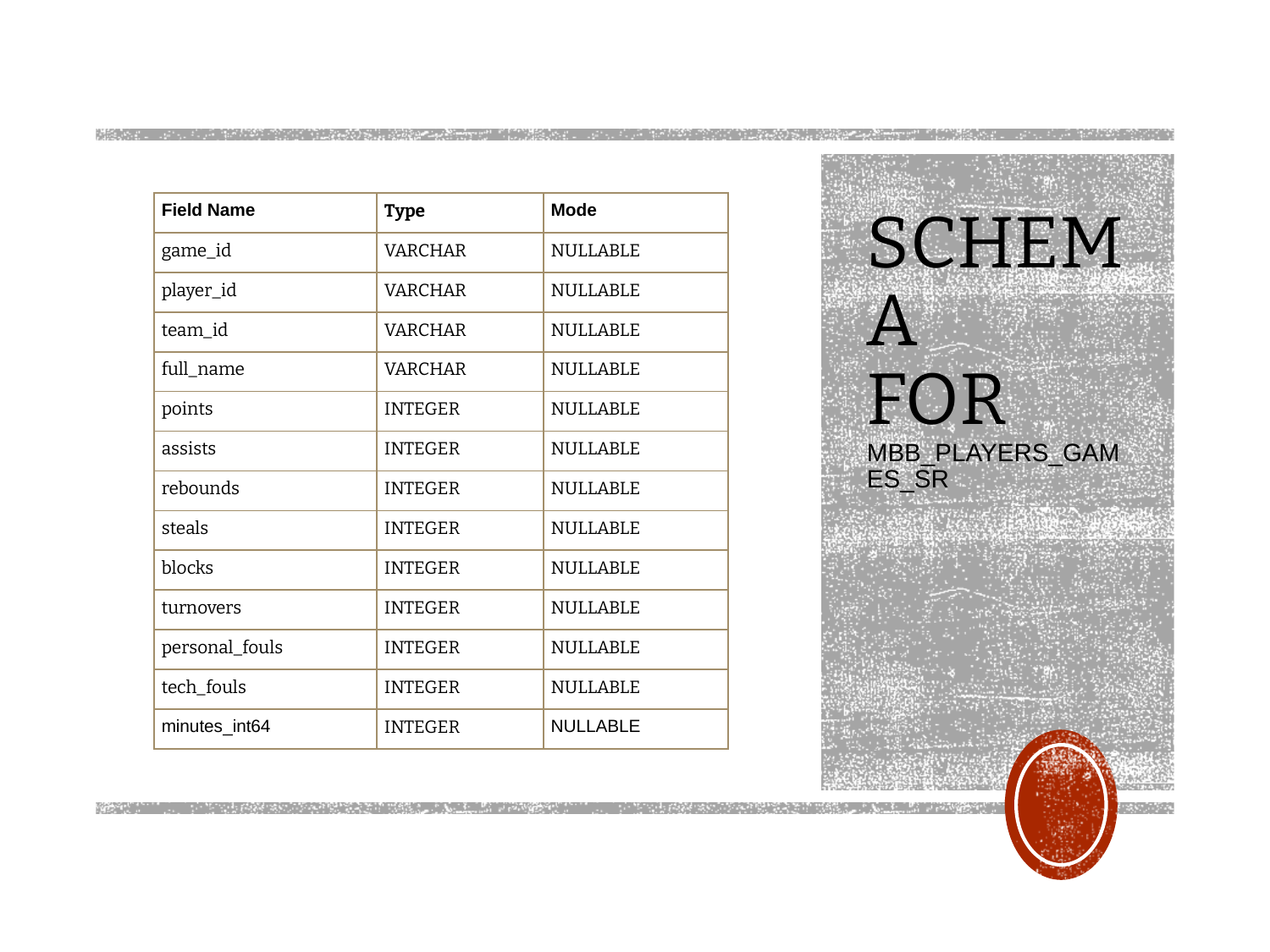

| Field Name | Type | Mode |
| --- | --- | --- |
| game\_id | VARCHAR | NULLABLE |
| player\_id | VARCHAR | NULLABLE |
| team\_id | VARCHAR | NULLABLE |
| full\_name | VARCHAR | NULLABLE |
| points | INTEGER | NULLABLE |
| assists | INTEGER | NULLABLE |
| rebounds | INTEGER | NULLABLE |
| steals | INTEGER | NULLABLE |
| blocks | INTEGER | NULLABLE |
| turnovers | INTEGER | NULLABLE |
| personal\_fouls | INTEGER | NULLABLE |
| tech\_fouls | INTEGER | NULLABLE |
| minutes\_int64 | INTEGER | NULLABLE |
# SCHEMA FOR MBB_PLAYERS_GAMES_SR